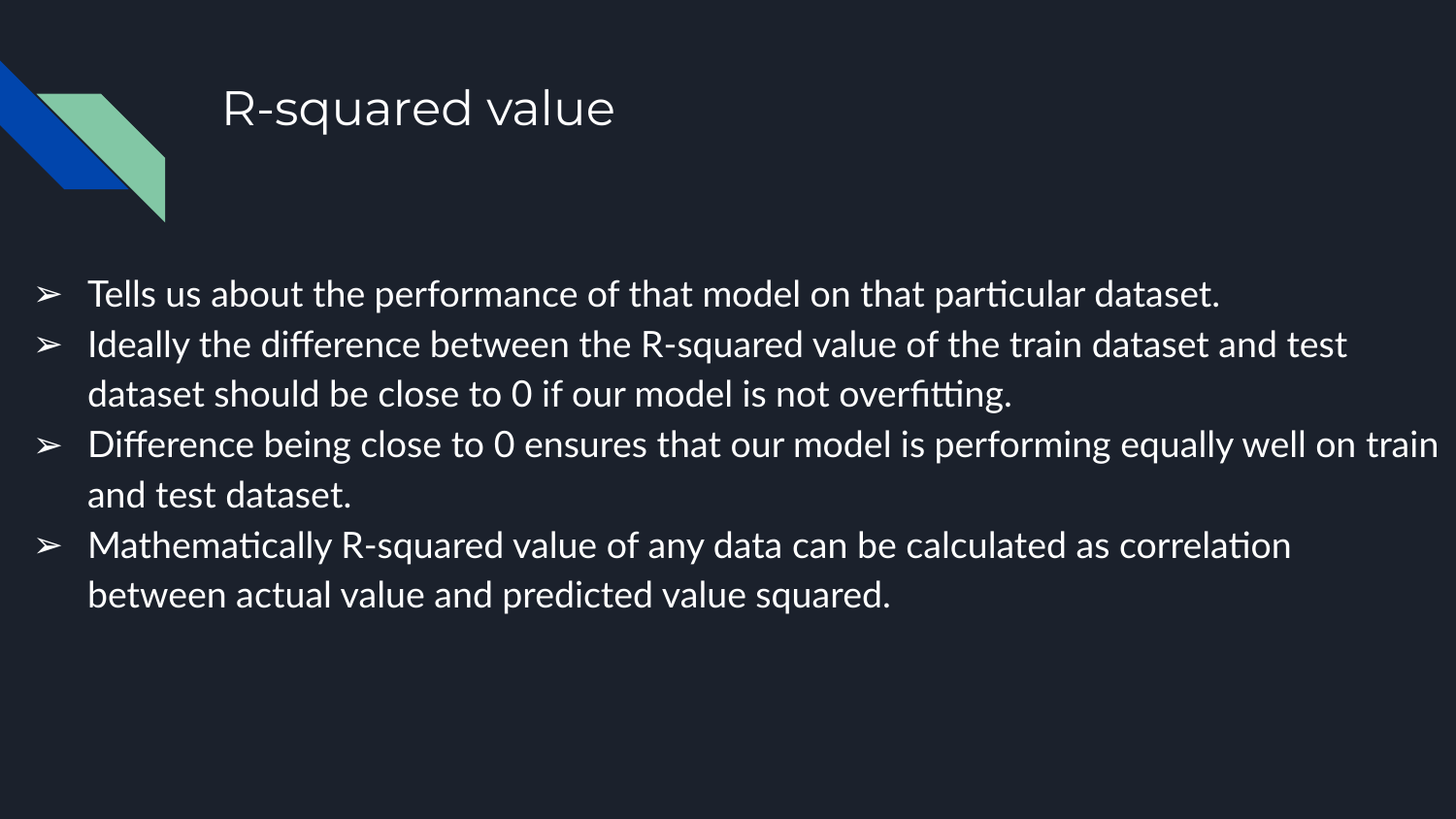

# R-squared value
Tells us about the performance of that model on that particular dataset.
Ideally the difference between the R-squared value of the train dataset and test dataset should be close to 0 if our model is not overfitting.
Difference being close to 0 ensures that our model is performing equally well on train and test dataset.
Mathematically R-squared value of any data can be calculated as correlation between actual value and predicted value squared.